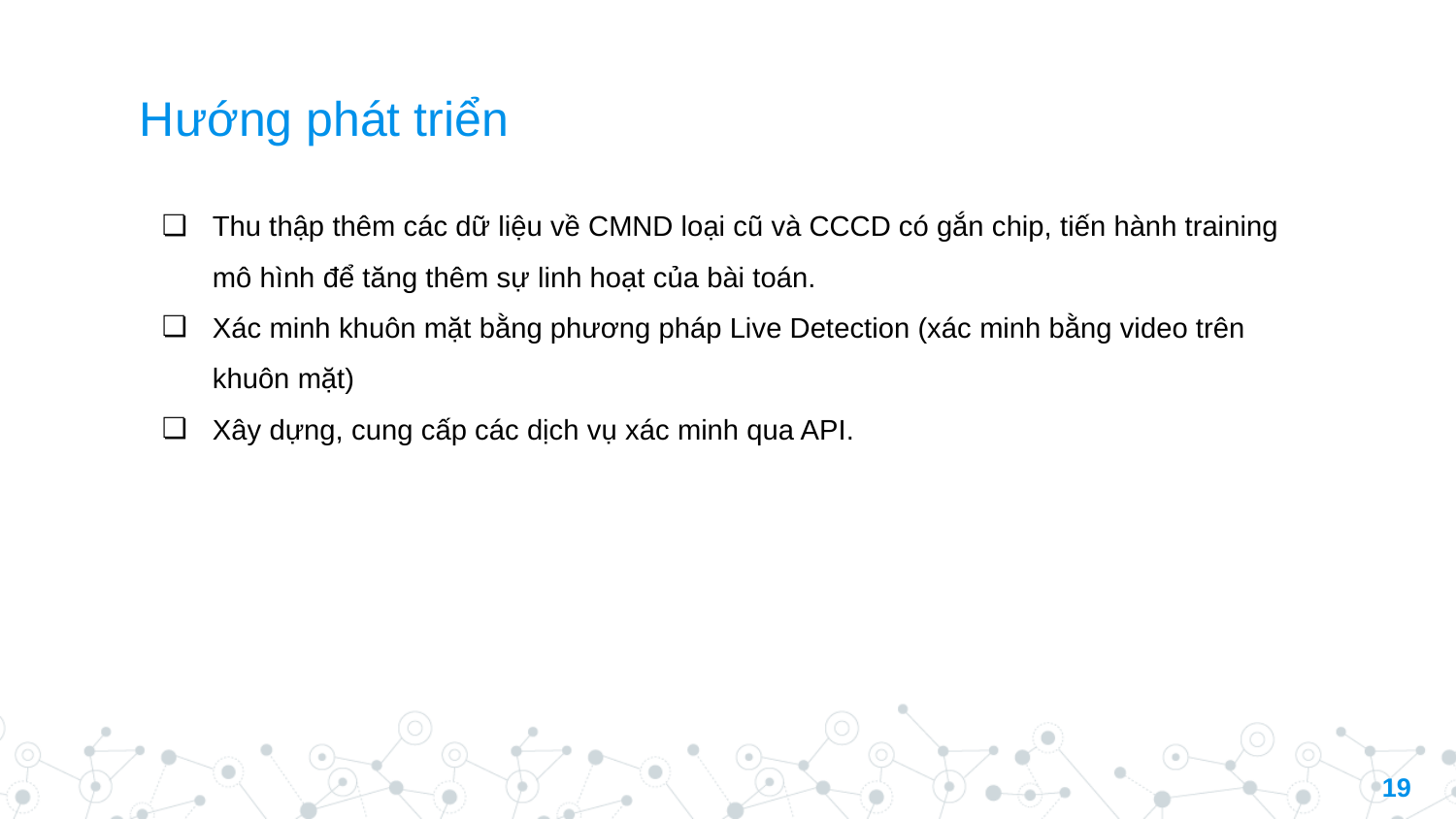

# Hướng phát triển
Thu thập thêm các dữ liệu về CMND loại cũ và CCCD có gắn chip, tiến hành training mô hình để tăng thêm sự linh hoạt của bài toán.
Xác minh khuôn mặt bằng phương pháp Live Detection (xác minh bằng video trên khuôn mặt)
Xây dựng, cung cấp các dịch vụ xác minh qua API.
19